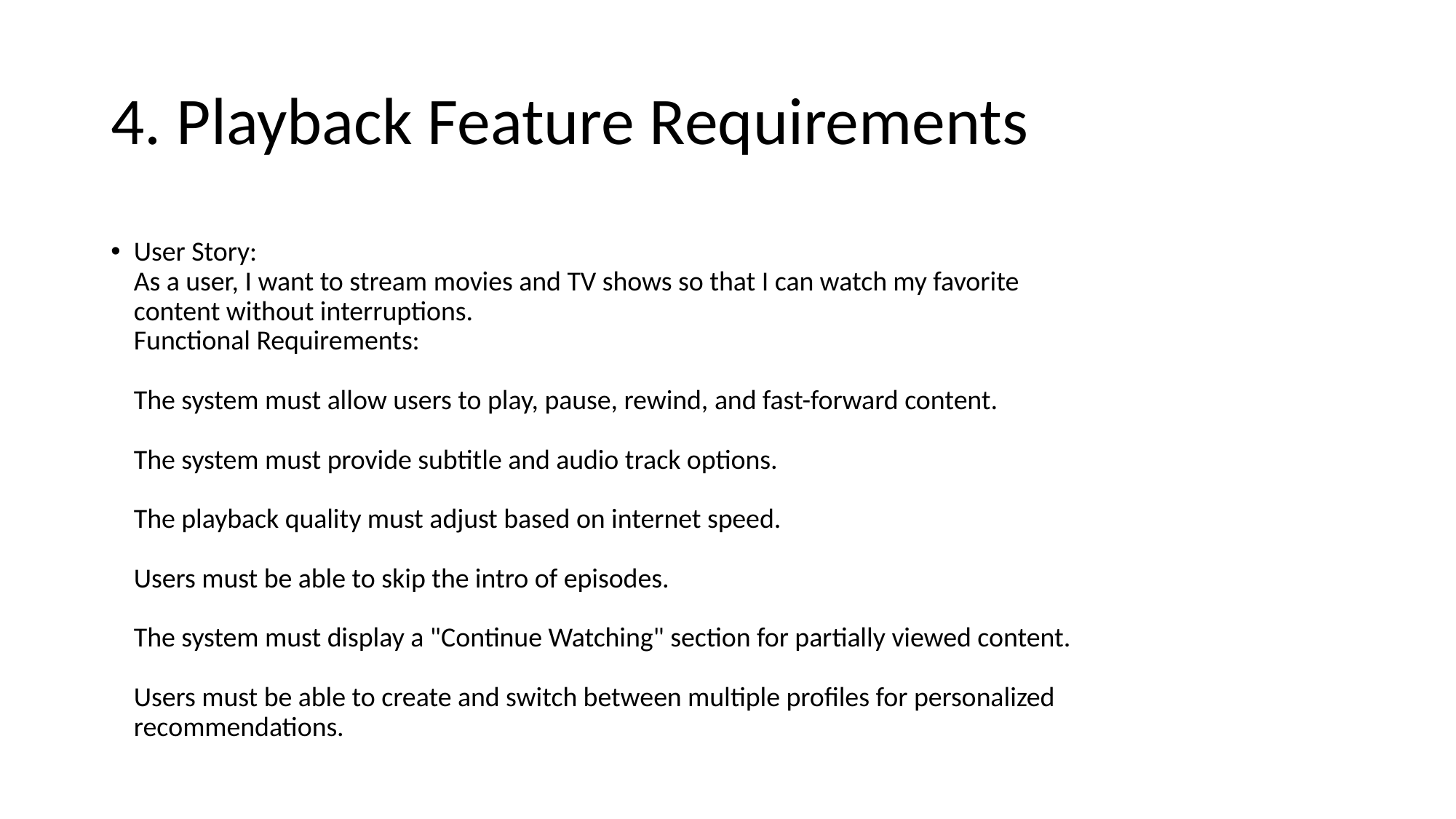

# 4. Playback Feature Requirements
User Story:
As a user, I want to stream movies and TV shows so that I can watch my favorite
content without interruptions.
Functional Requirements:
The system must allow users to play, pause, rewind, and fast-forward content.
The system must provide subtitle and audio track options.
The playback quality must adjust based on internet speed.
Users must be able to skip the intro of episodes.
The system must display a "Continue Watching" section for partially viewed content.
Users must be able to create and switch between multiple profiles for personalized
recommendations.